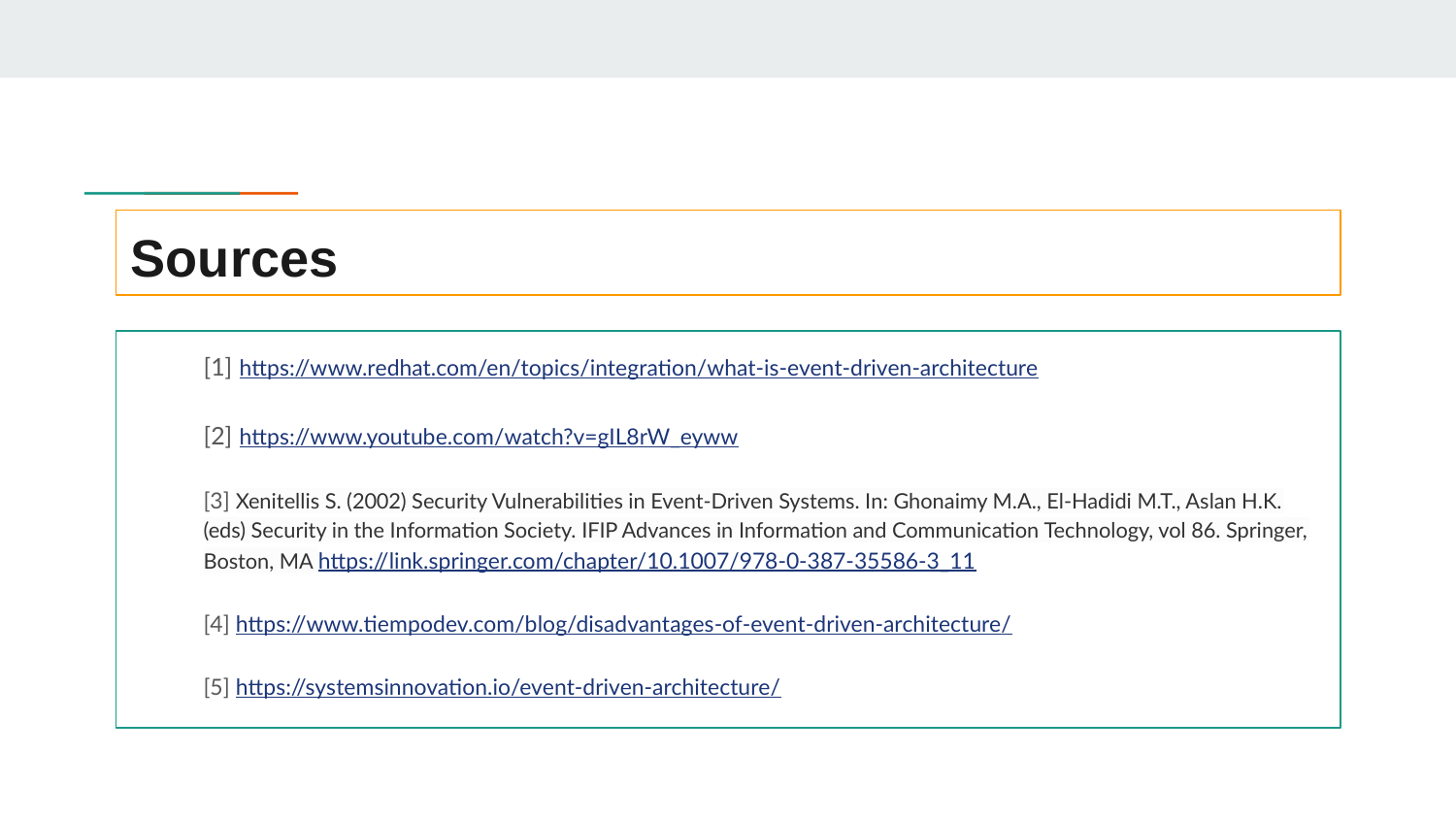

# Sources
[1] https://www.redhat.com/en/topics/integration/what-is-event-driven-architecture
[2] https://www.youtube.com/watch?v=gIL8rW_eyww
[3] Xenitellis S. (2002) Security Vulnerabilities in Event-Driven Systems. In: Ghonaimy M.A., El-Hadidi M.T., Aslan H.K. (eds) Security in the Information Society. IFIP Advances in Information and Communication Technology, vol 86. Springer, Boston, MA https://link.springer.com/chapter/10.1007/978-0-387-35586-3_11
[4] https://www.tiempodev.com/blog/disadvantages-of-event-driven-architecture/
[5] https://systemsinnovation.io/event-driven-architecture/